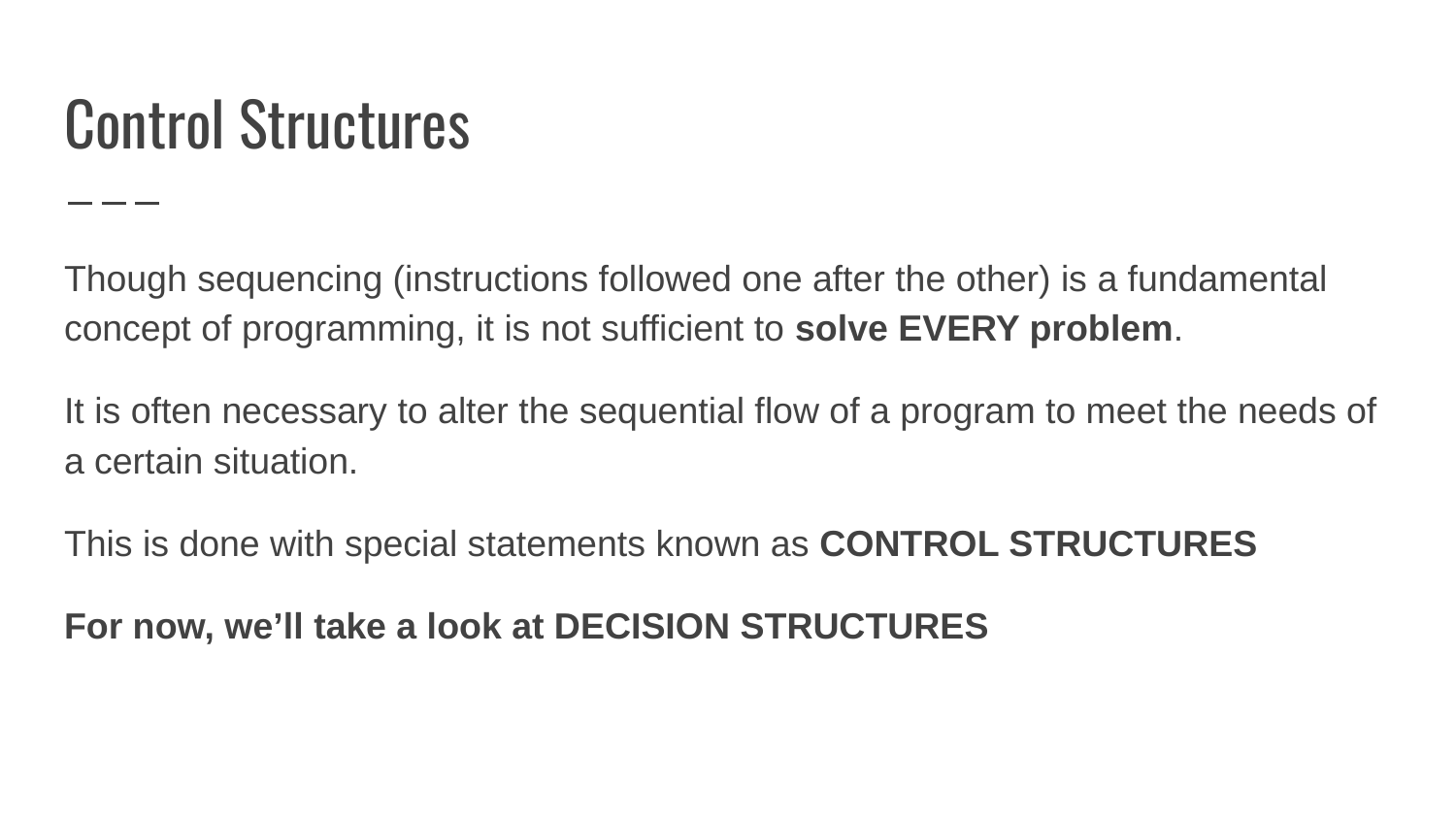

# Control Structures
Though sequencing (instructions followed one after the other) is a fundamental concept of programming, it is not sufficient to solve EVERY problem.
It is often necessary to alter the sequential flow of a program to meet the needs of a certain situation.
This is done with special statements known as CONTROL STRUCTURES
For now, we’ll take a look at DECISION STRUCTURES